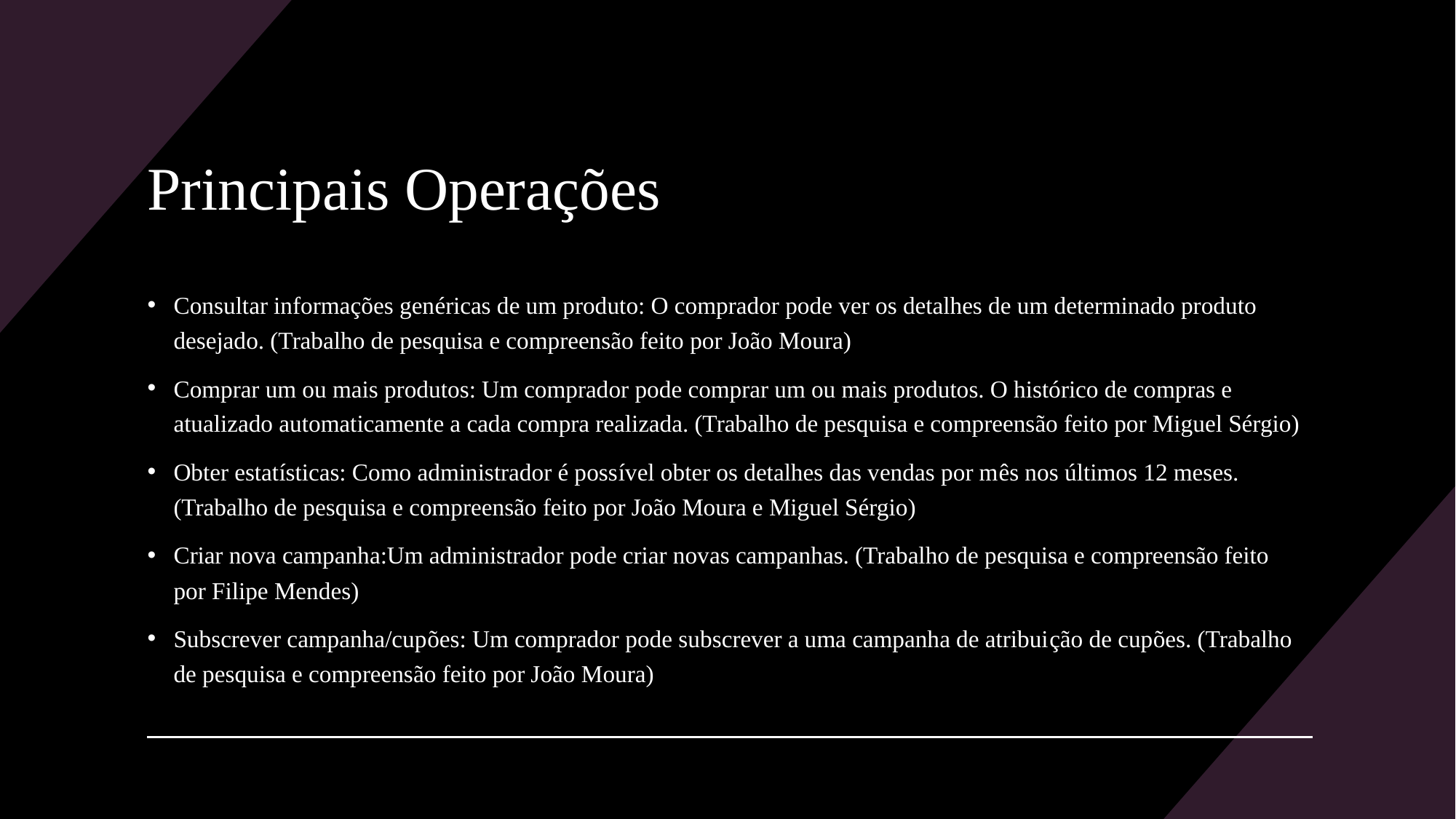

# Principais Operações
Consultar informações genéricas de um produto: O comprador pode ver os detalhes de um determinado produto desejado. (Trabalho de pesquisa e compreensão feito por João Moura)
Comprar um ou mais produtos: Um comprador pode comprar um ou mais produtos. O histórico de compras e atualizado automaticamente a cada compra realizada. (Trabalho de pesquisa e compreensão feito por Miguel Sérgio)
Obter estatísticas: Como administrador é possível obter os detalhes das vendas por mês nos últimos 12 meses. (Trabalho de pesquisa e compreensão feito por João Moura e Miguel Sérgio)
Criar nova campanha:Um administrador pode criar novas campanhas. (Trabalho de pesquisa e compreensão feito por Filipe Mendes)
Subscrever campanha/cupões: Um comprador pode subscrever a uma campanha de atribuição de cupões. (Trabalho de pesquisa e compreensão feito por João Moura)